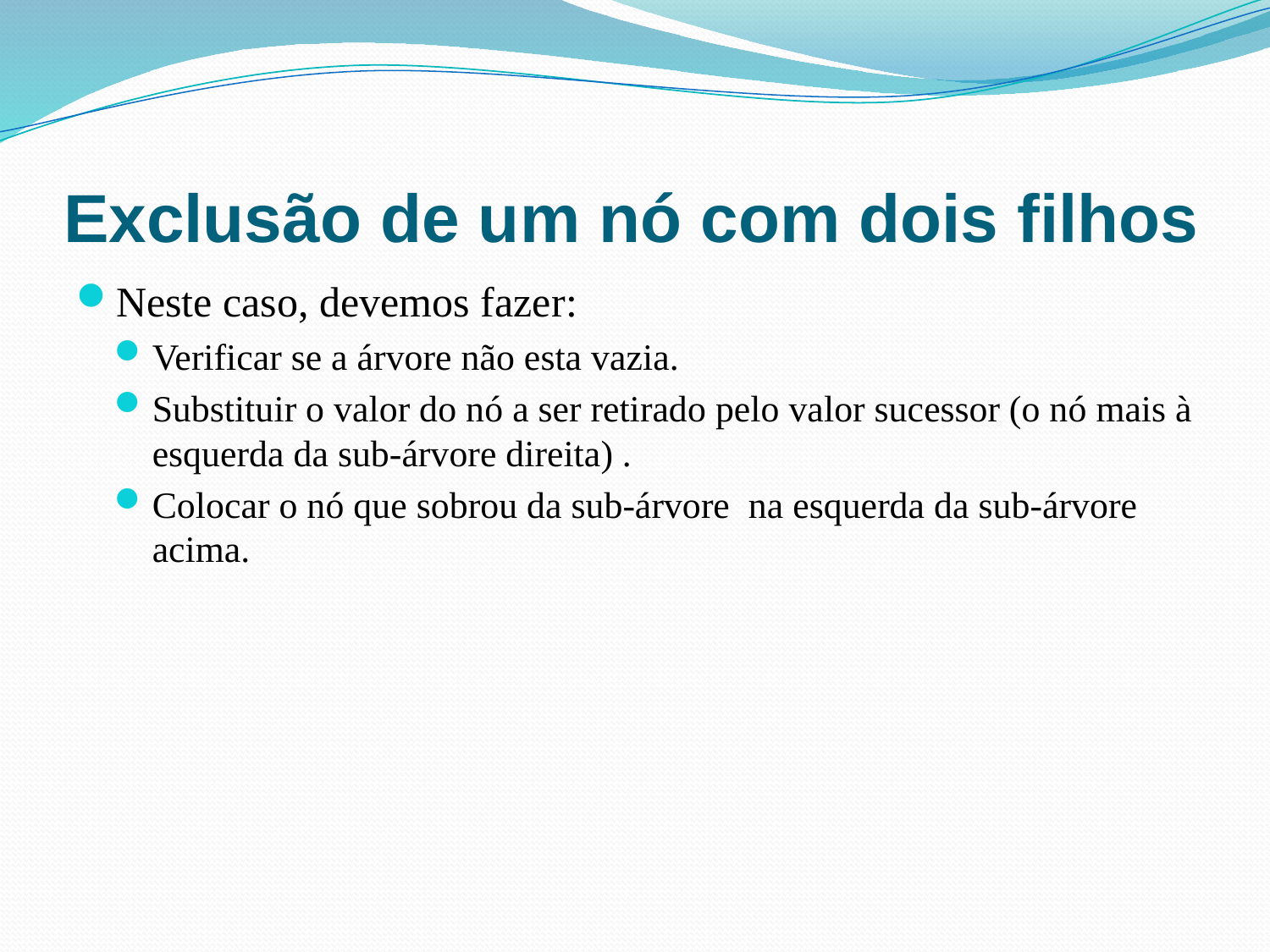

# Exclusão de um nó com dois filhos
Neste caso, devemos fazer:
Verificar se a árvore não esta vazia.
Substituir o valor do nó a ser retirado pelo valor sucessor (o nó mais à esquerda da sub-árvore direita) .
Colocar o nó que sobrou da sub-árvore  na esquerda da sub-árvore acima.